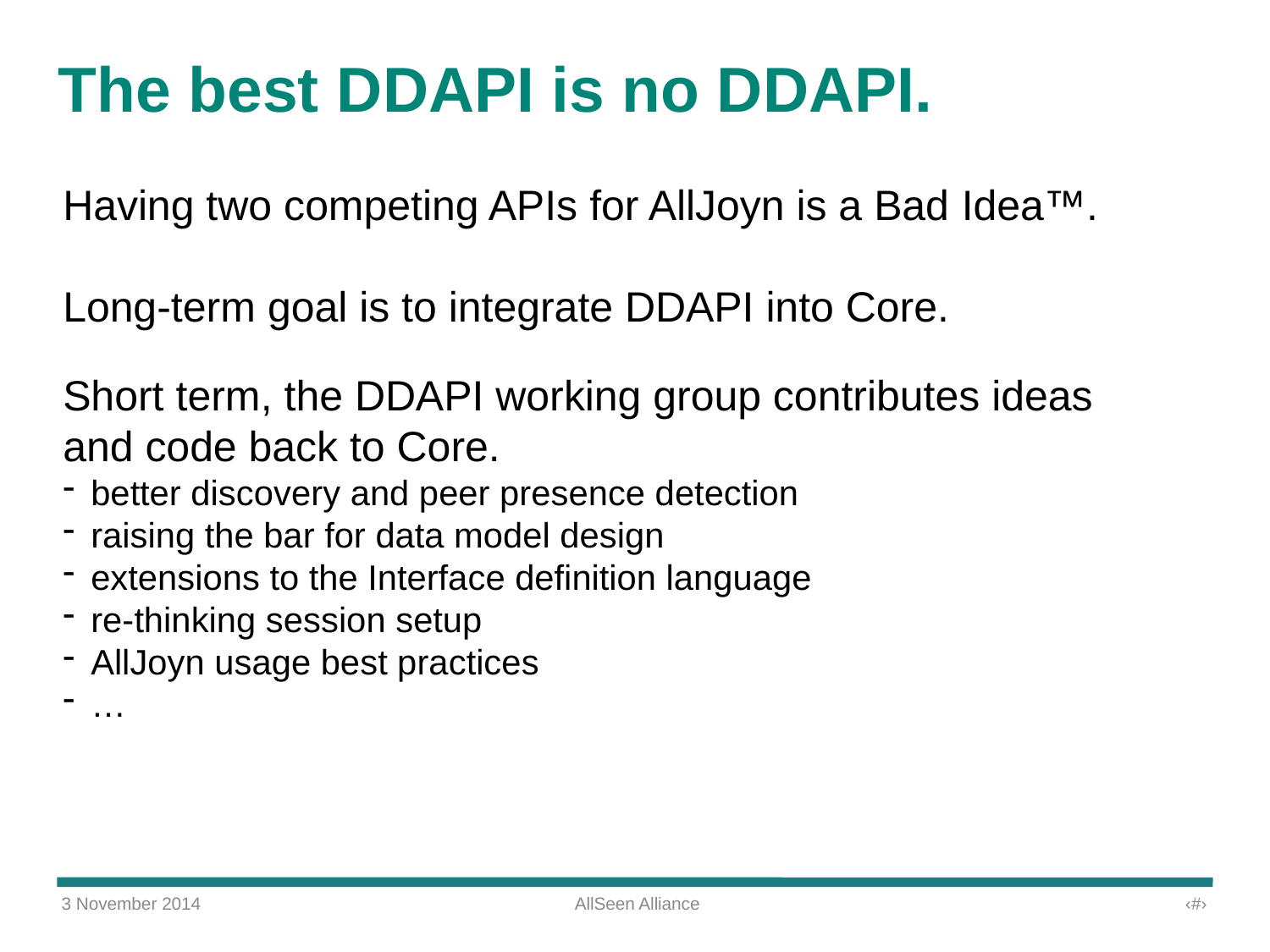

# The best DDAPI is no DDAPI.
Having two competing APIs for AllJoyn is a Bad Idea™.

Long-term goal is to integrate DDAPI into Core.

Short term, the DDAPI working group contributes ideas and code back to Core.
better discovery and peer presence detection
raising the bar for data model design
extensions to the Interface definition language
re-thinking session setup
AllJoyn usage best practices
…